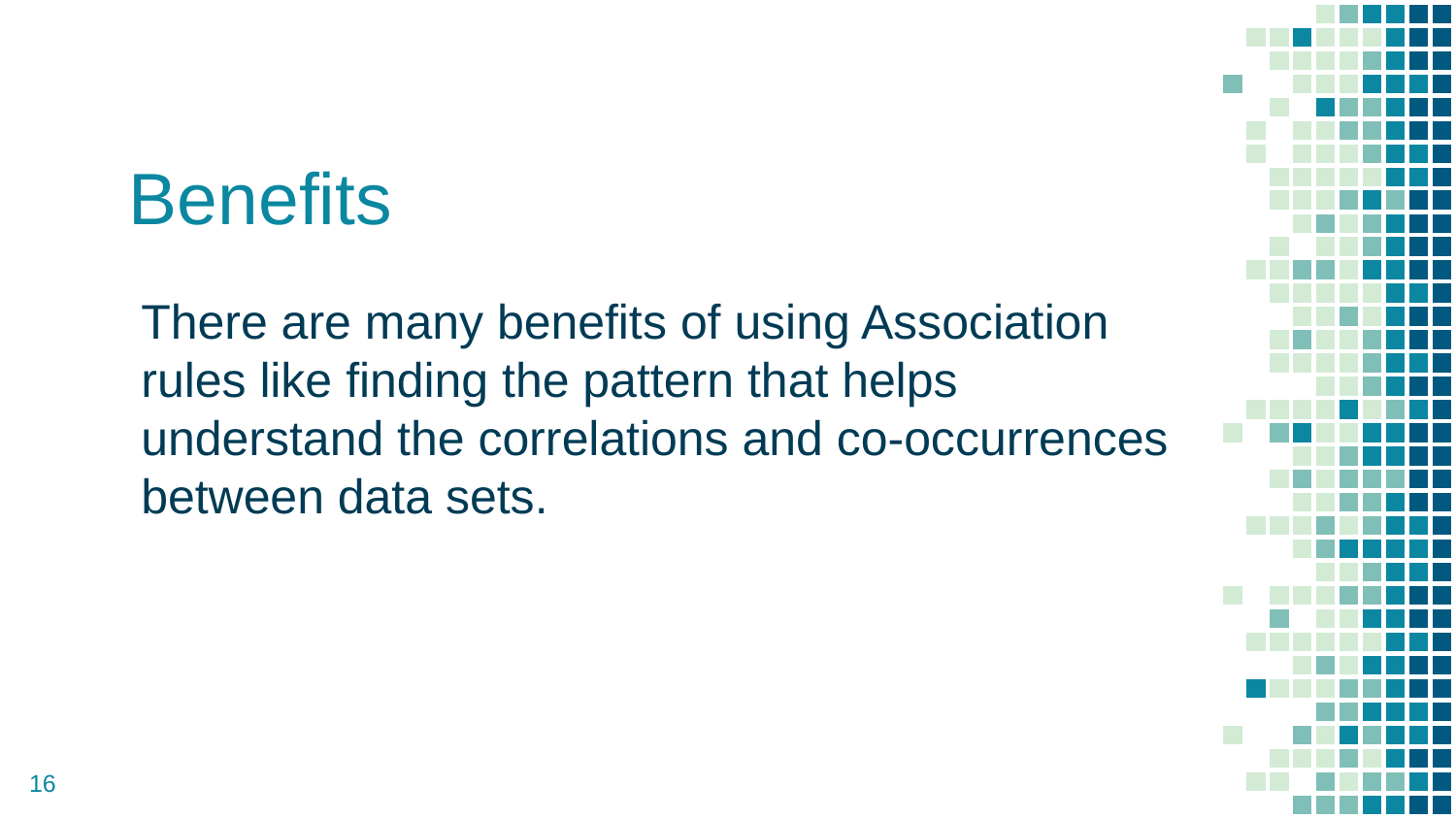

# Benefits
There are many benefits of using Association rules like finding the pattern that helps understand the correlations and co-occurrences between data sets.
16